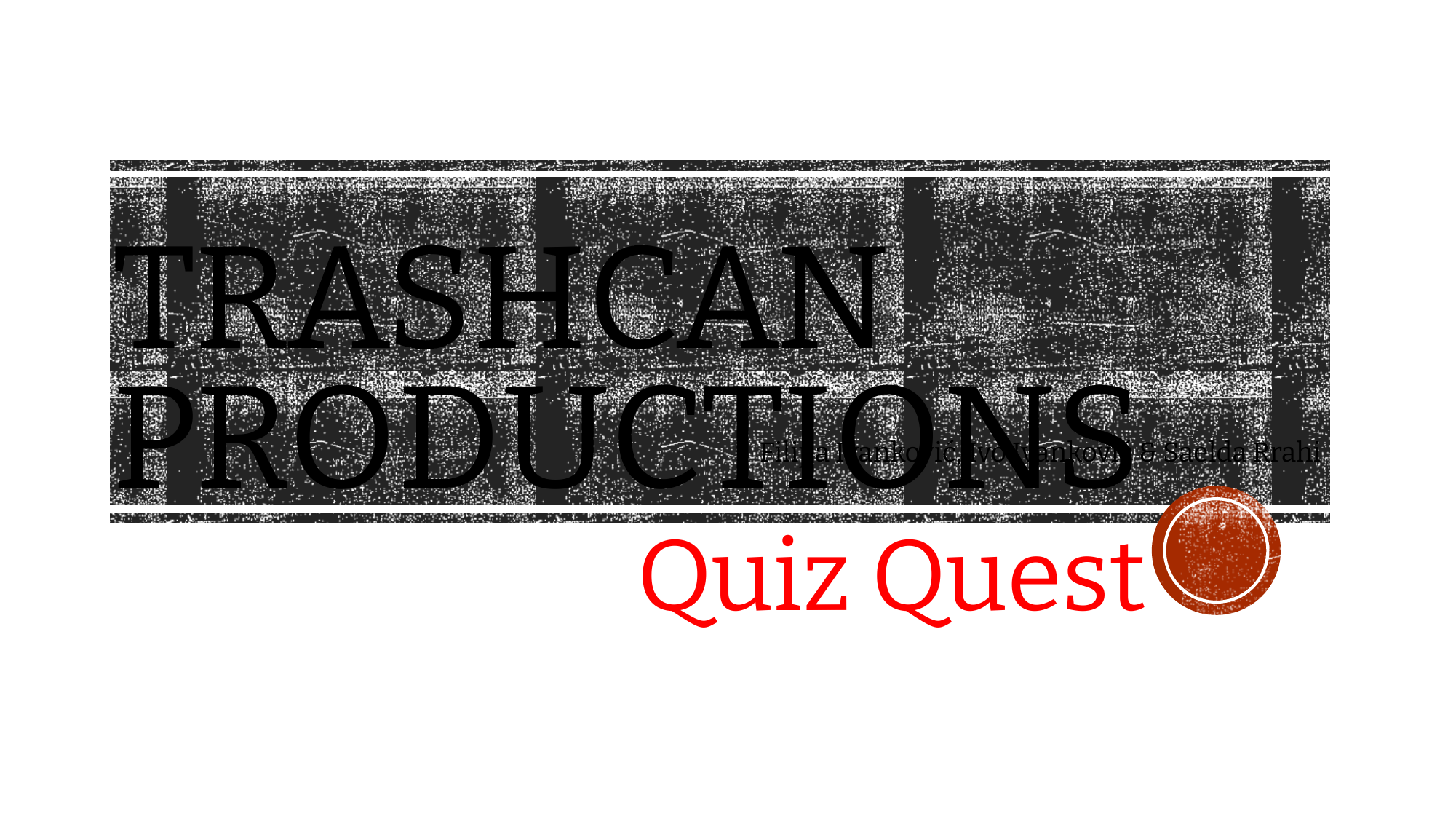

# TrashCan Productions
 Filipa Ivanković, Ivo Ivanković & Saelda Rrahi
 Quiz Quest